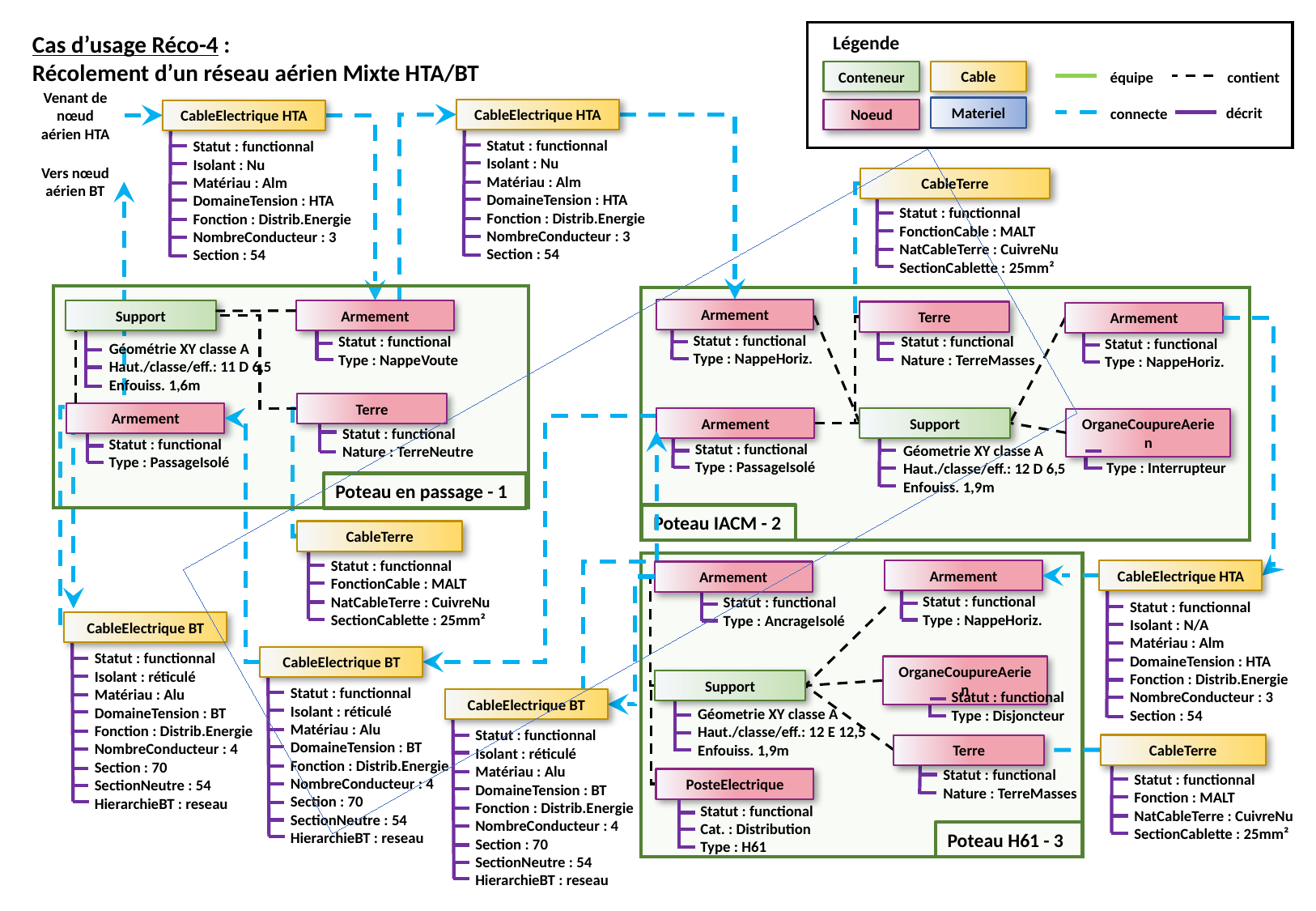

Légende
Cable
Conteneur
équipe
contient
décrit
Materiel
connecte
Noeud
Cas d’usage Réco-4 :
Récolement d’un réseau aérien Mixte HTA/BT
Venant de nœud aérien HTA
CableElectrique HTA
Statut : functionnal
Isolant : Nu
Matériau : Alm
DomaineTension : HTA
Fonction : Distrib.Energie
NombreConducteur : 3
Section : 54
CableElectrique HTA
Statut : functionnal
Isolant : Nu
Matériau : Alm
DomaineTension : HTA
Fonction : Distrib.Energie
NombreConducteur : 3
Section : 54
Vers nœud aérien BT
CableTerre
Statut : functionnal
FonctionCable : MALT
NatCableTerre : CuivreNu
SectionCablette : 25mm²

Armement
Statut : functional
Type : NappeVoute
Support
Géométrie XY classe A
Haut./classe/eff.: 11 D 6,5
Enfouiss. 1,6m
Terre
Statut : functional
Nature : TerreNeutre
Armement
Statut : functional
Type : PassageIsolé
Poteau en passage - 1

Armement
Statut : functional
Type : NappeHoriz.
Terre
Statut : functional
Nature : TerreMasses
Armement
Statut : functional
Type : NappeHoriz.
En attente confirmation des attributs de récolement aérien
Armement
Statut : functional
Type : PassageIsolé
Support
Géometrie XY classe A
Haut./classe/eff.: 12 D 6,5
Enfouiss. 1,9m
OrganeCoupureAerien
Statut : functional
Type : Interrupteur
Poteau IACM - 2
CableTerre
Statut : functionnal
FonctionCable : MALT
NatCableTerre : CuivreNu
SectionCablette : 25mm²

CableElectrique HTA
Statut : functionnal
Isolant : N/A
Matériau : Alm
DomaineTension : HTA
Fonction : Distrib.Energie
NombreConducteur : 3
Section : 54
Armement
Statut : functional
Type : NappeHoriz.
Armement
Statut : functional
Type : AncrageIsolé
CableElectrique BT
Statut : functionnal
Isolant : réticulé
Matériau : Alu
DomaineTension : BT
Fonction : Distrib.Energie
NombreConducteur : 4
Section : 70
SectionNeutre : 54
HierarchieBT : reseau
CableElectrique BT
Statut : functionnal
Isolant : réticulé
Matériau : Alu
DomaineTension : BT
Fonction : Distrib.Energie
NombreConducteur : 4
Section : 70
SectionNeutre : 54
HierarchieBT : reseau
OrganeCoupureAerien
Statut : functional
Type : Disjoncteur
Support
Géometrie XY classe A
Haut./classe/eff.: 12 E 12,5
Enfouiss. 1,9m
CableElectrique BT
Statut : functionnal
Isolant : réticulé
Matériau : Alu
DomaineTension : BT
Fonction : Distrib.Energie
NombreConducteur : 4
Section : 70
SectionNeutre : 54
HierarchieBT : reseau
CableTerre
Statut : functionnal
Fonction : MALT
NatCableTerre : CuivreNu
SectionCablette : 25mm²
Terre
Statut : functional
Nature : TerreMasses
PosteElectrique
Statut : functional
Cat. : Distribution
Type : H61
Poteau H61 - 3